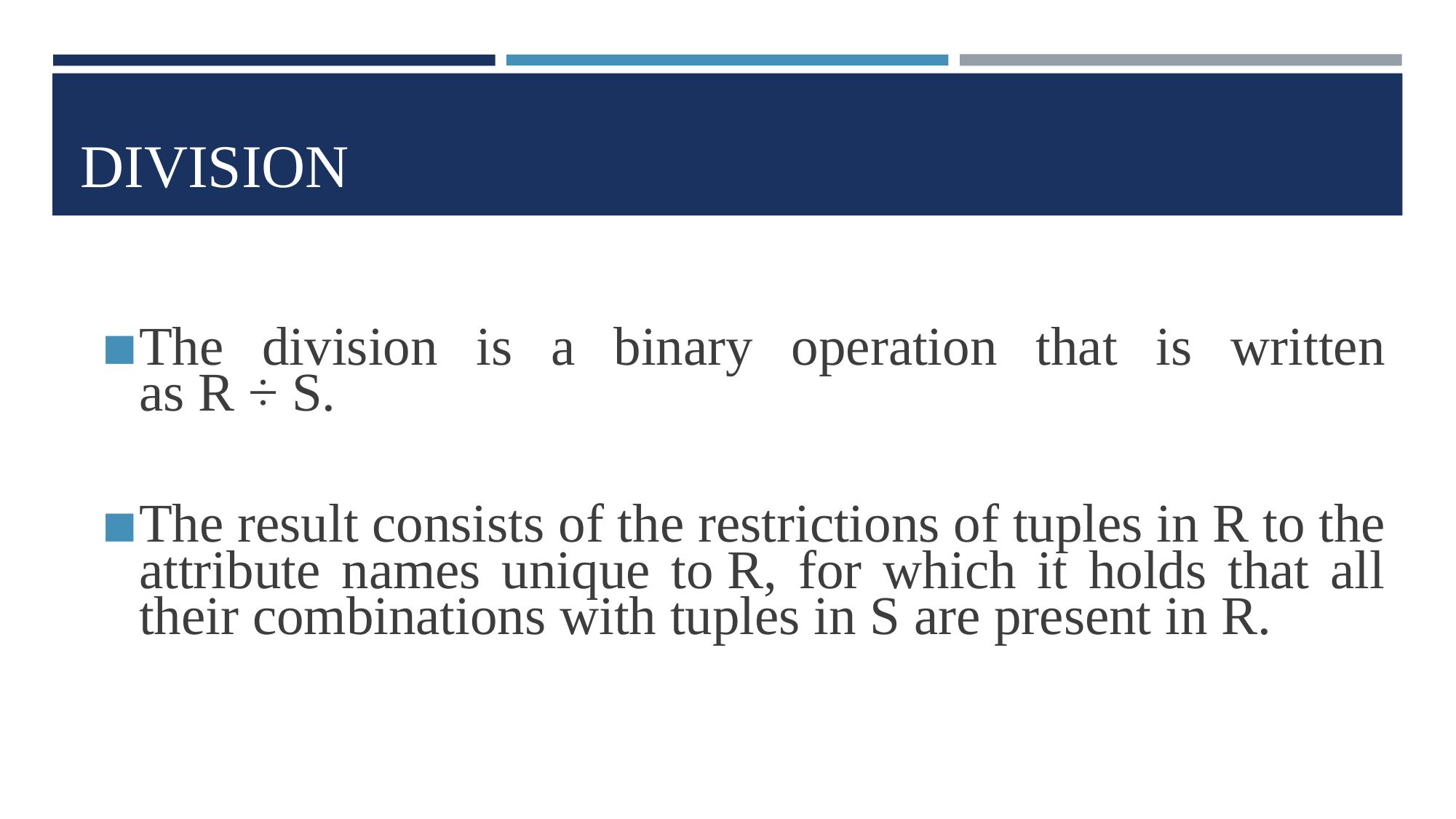

# DIVISION
The division is a binary operation that is written as R ÷ S.

The result consists of the restrictions of tuples in R to the attribute names unique to R, for which it holds that all their combinations with tuples in S are present in R.